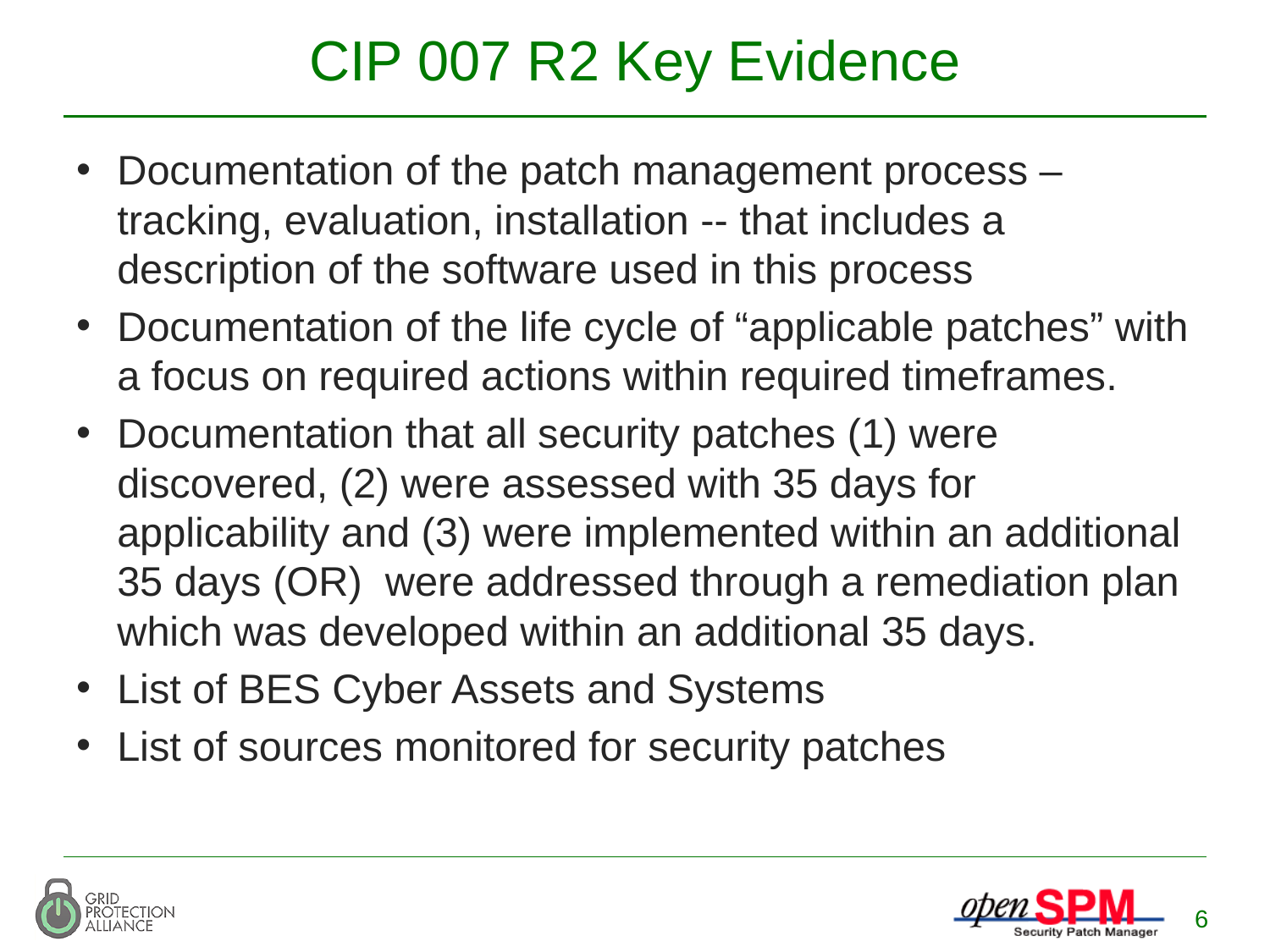

# CIP 007 R2 Key Evidence
Documentation of the patch management process – tracking, evaluation, installation -- that includes a description of the software used in this process
Documentation of the life cycle of “applicable patches” with a focus on required actions within required timeframes.
Documentation that all security patches (1) were discovered, (2) were assessed with 35 days for applicability and (3) were implemented within an additional 35 days (OR)  were addressed through a remediation plan which was developed within an additional 35 days.
List of BES Cyber Assets and Systems
List of sources monitored for security patches